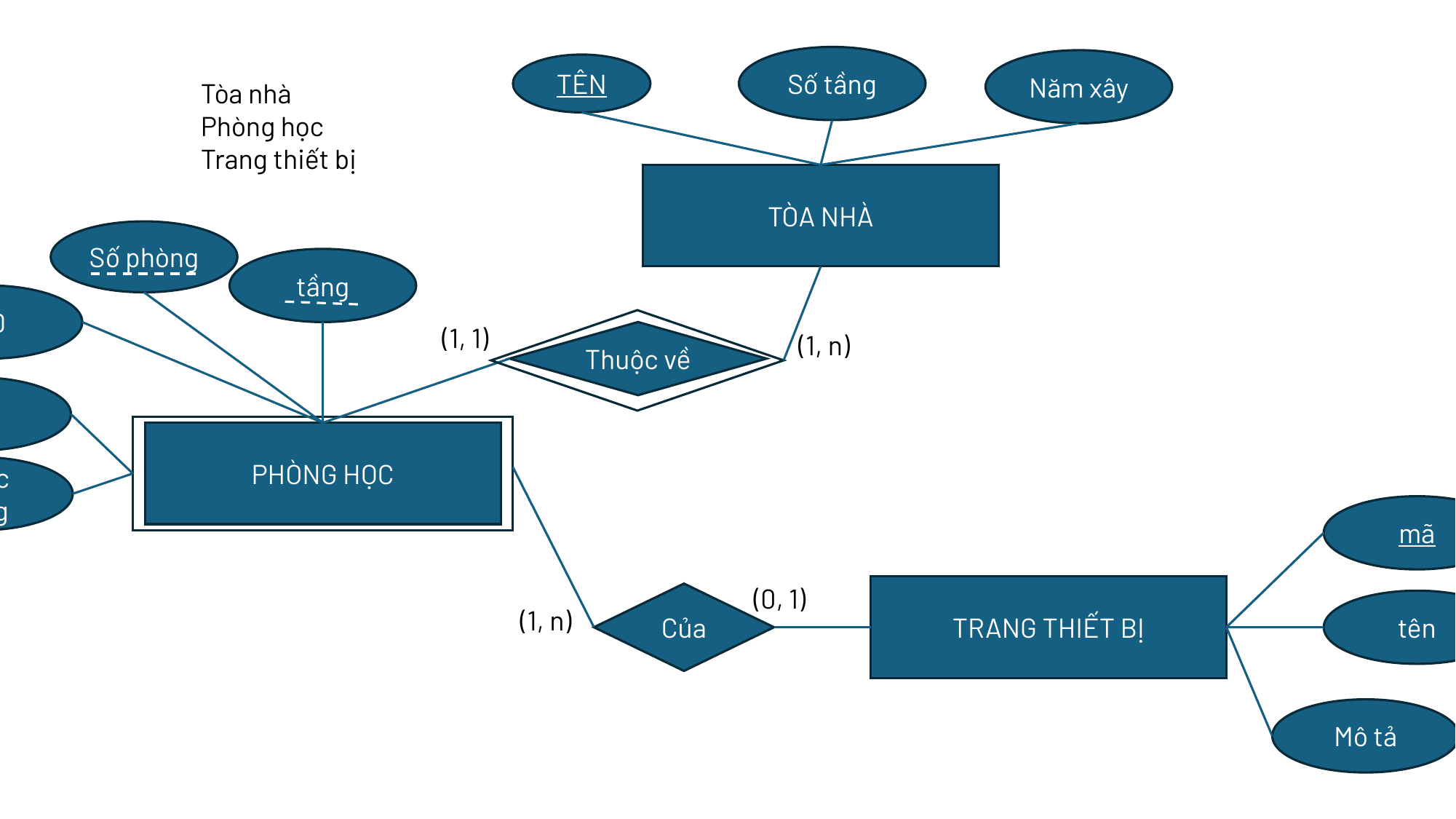

Số tầng
Năm xây
TÊN
Tòa nhà
Phòng học
Trang thiết bị

TÒA NHÀ
Số phòng
tầng
CD

(1, 1)
Thuộc về
(1, n)
CR

PHÒNG HỌC
Chức năng
mã
(0, 1)
TRANG THIẾT BỊ
Của
tên
(1, n)
Mô tả